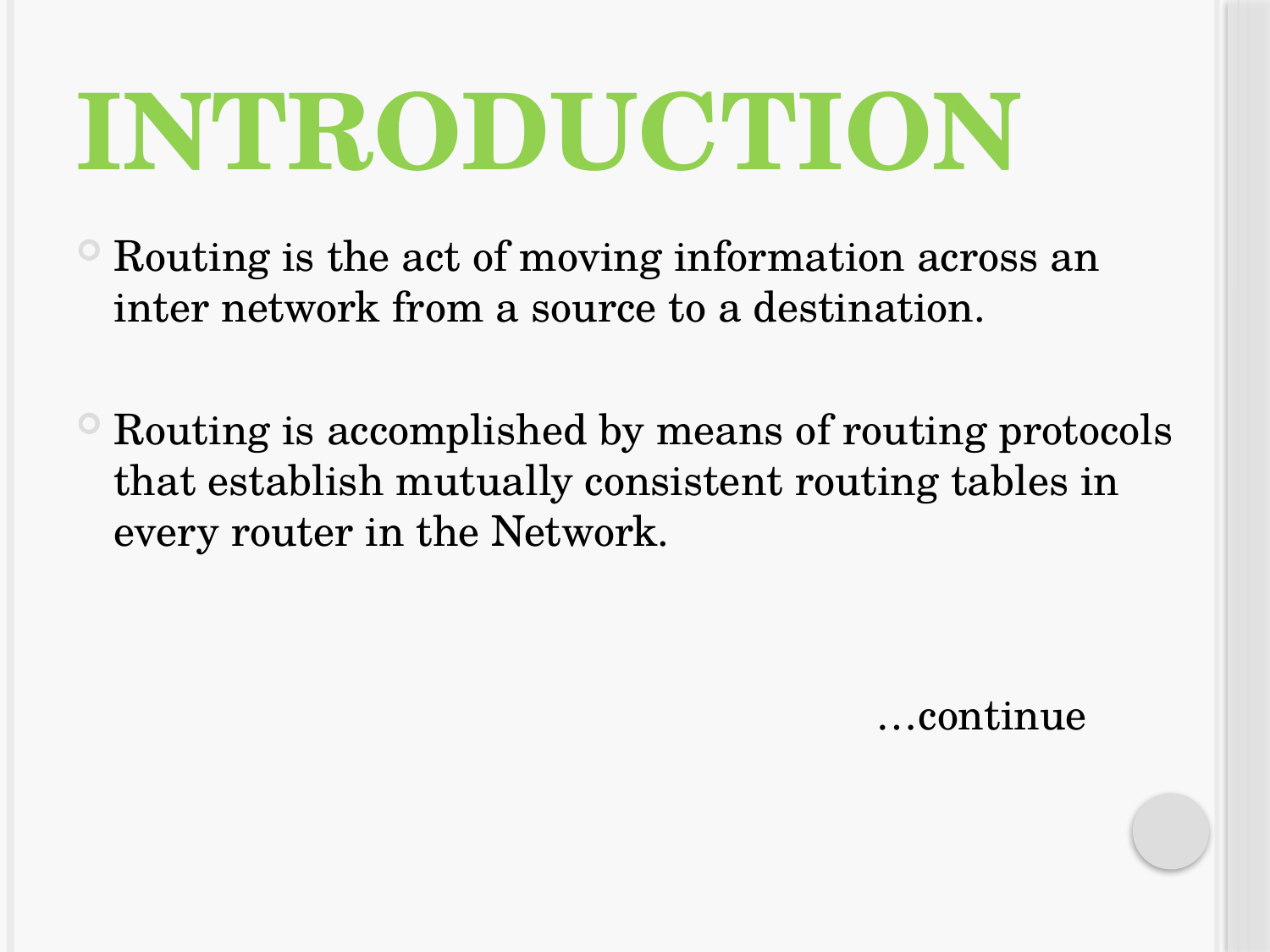

# Introduction
Routing is the act of moving information across an inter network from a source to a destination.

Routing is accomplished by means of routing protocols that establish mutually consistent routing tables in every router in the Network.

							…continue